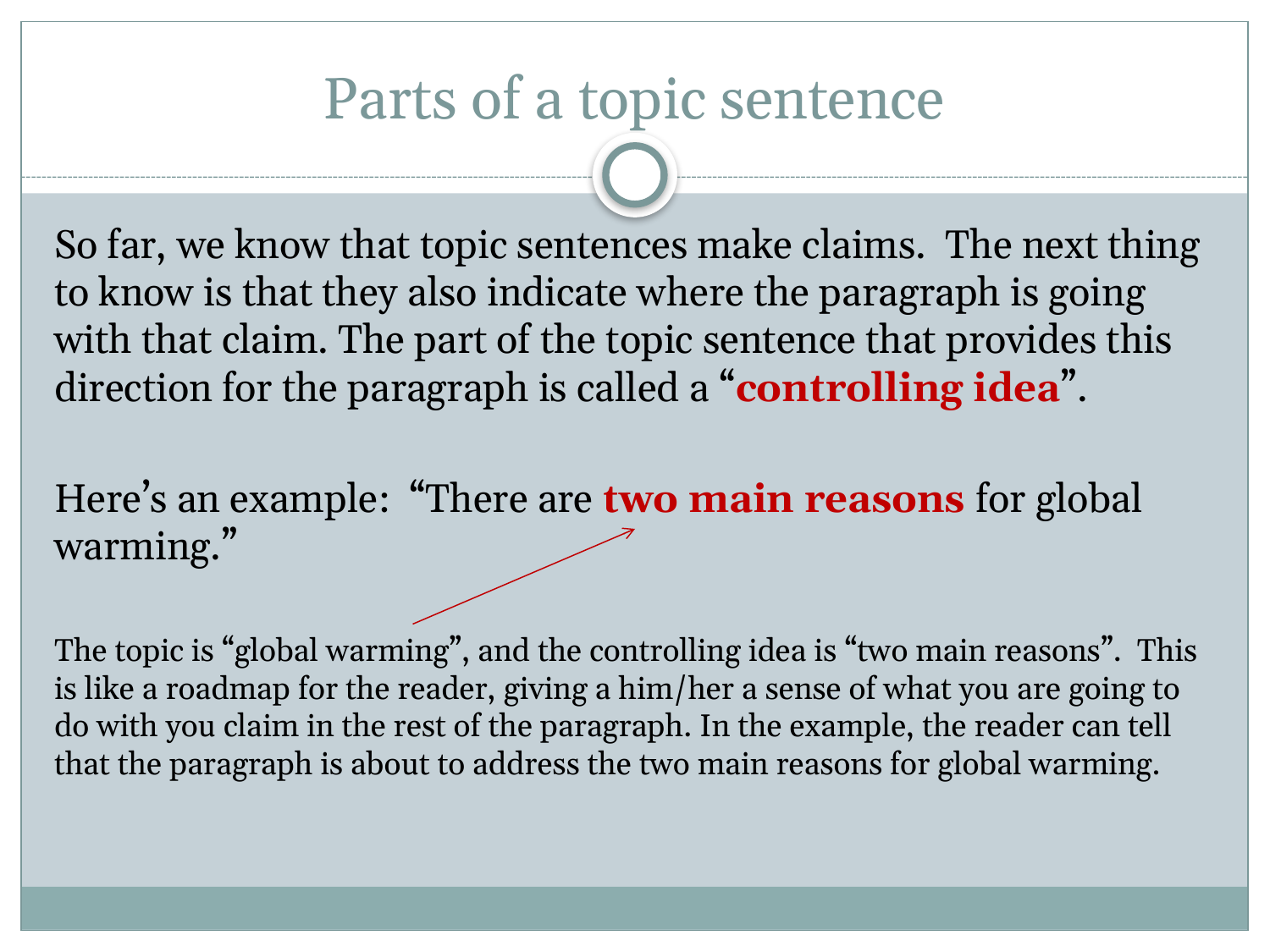

# Parts of a topic sentence
So far, we know that topic sentences make claims.  The next thing to know is that they also indicate where the paragraph is going with that claim. The part of the topic sentence that provides this direction for the paragraph is called a “controlling idea”.

Here’s an example:  “There are two main reasons for global warming.”

The topic is “global warming”, and the controlling idea is “two main reasons”.  This is like a roadmap for the reader, giving a him/her a sense of what you are going to do with you claim in the rest of the paragraph. In the example, the reader can tell that the paragraph is about to address the two main reasons for global warming.